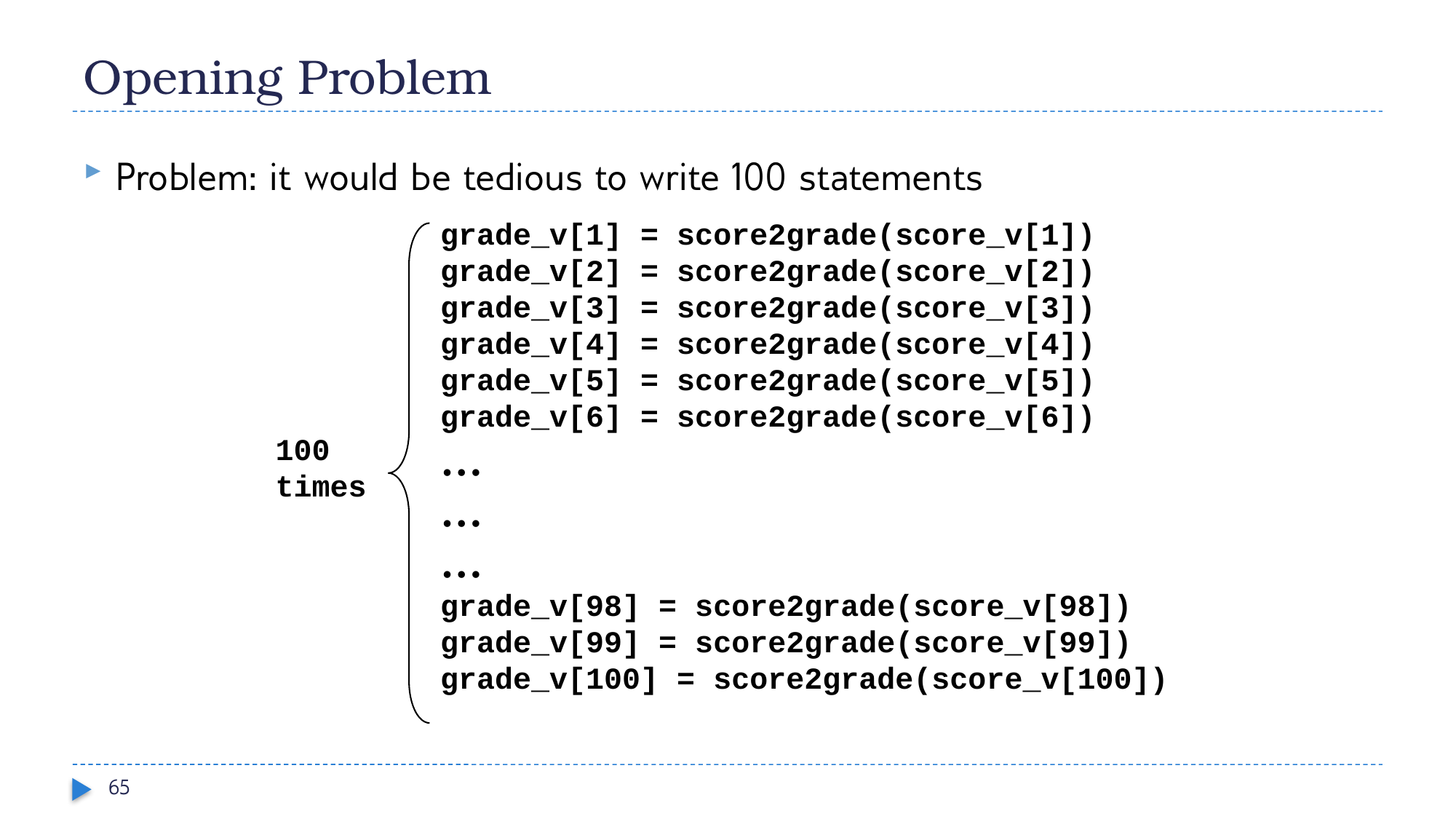

# Opening Problem
Problem: it would be tedious to write 100 statements
grade_v[1] = score2grade(score_v[1])
grade_v[2] = score2grade(score_v[2]) grade_v[3] = score2grade(score_v[3])
grade_v[4] = score2grade(score_v[4]) grade_v[5] = score2grade(score_v[5])
grade_v[6] = score2grade(score_v[6])
…
…
…
grade_v[98] = score2grade(score_v[98])
grade_v[99] = score2grade(score_v[99]) grade_v[100] = score2grade(score_v[100])

100 times
65